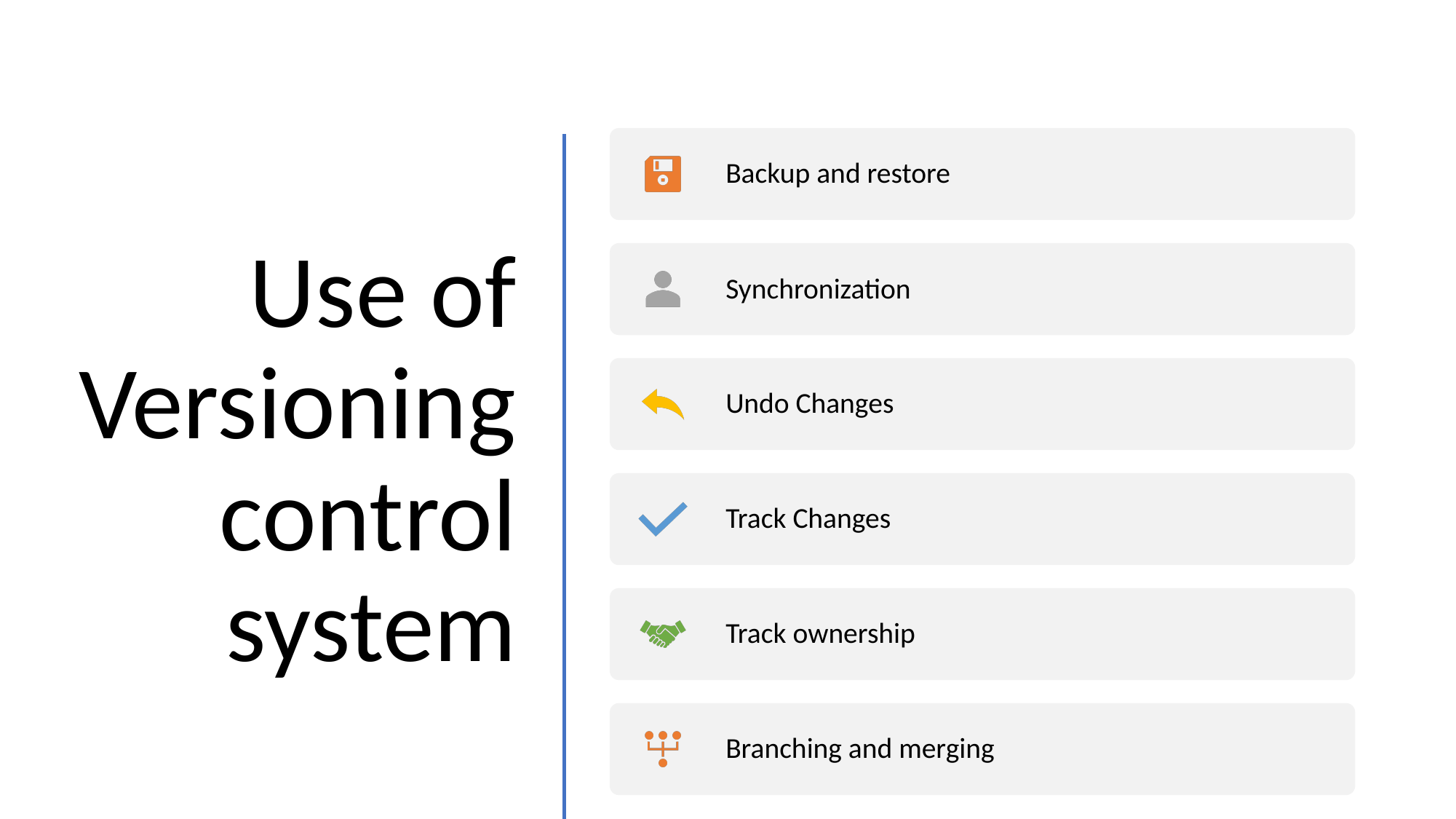

# Use of Versioning control system
Backup and restore
Synchronization
Undo Changes
Track Changes
Track ownership
Branching and merging